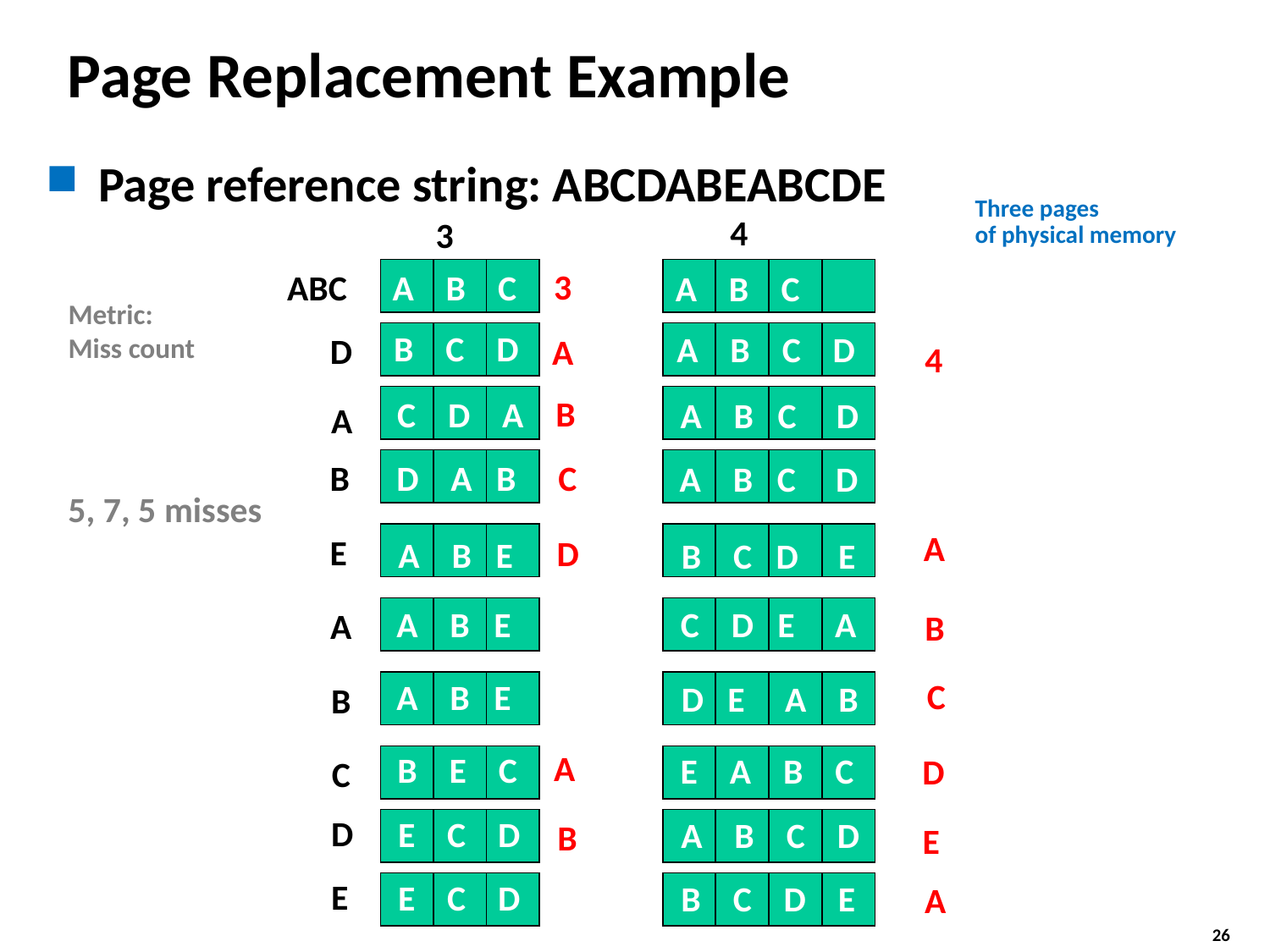

# Page Replacement Example
Page reference string: ABCDABEABCDE
Three pages
of physical memory
4
3
3
C
A
A    B    C
ABC

A    B    C
Metric:
Miss count
B    C    D
A    B    C    D
D

A
4
A
B
D
E
B
C    D    A

A    B   C     D
A
B

D    A   B

A    B   C     D
5, 7, 5 misses
E

D
A    B   E
B    C   D     E
A    B   E
C    D   E     A
A

C
A    B   E
D   E     A    B
B

B    E    C
E    A    B    C
C

D
E    C    D
A    B    C    D

B

E
E    C    D
B    C    D    E
A